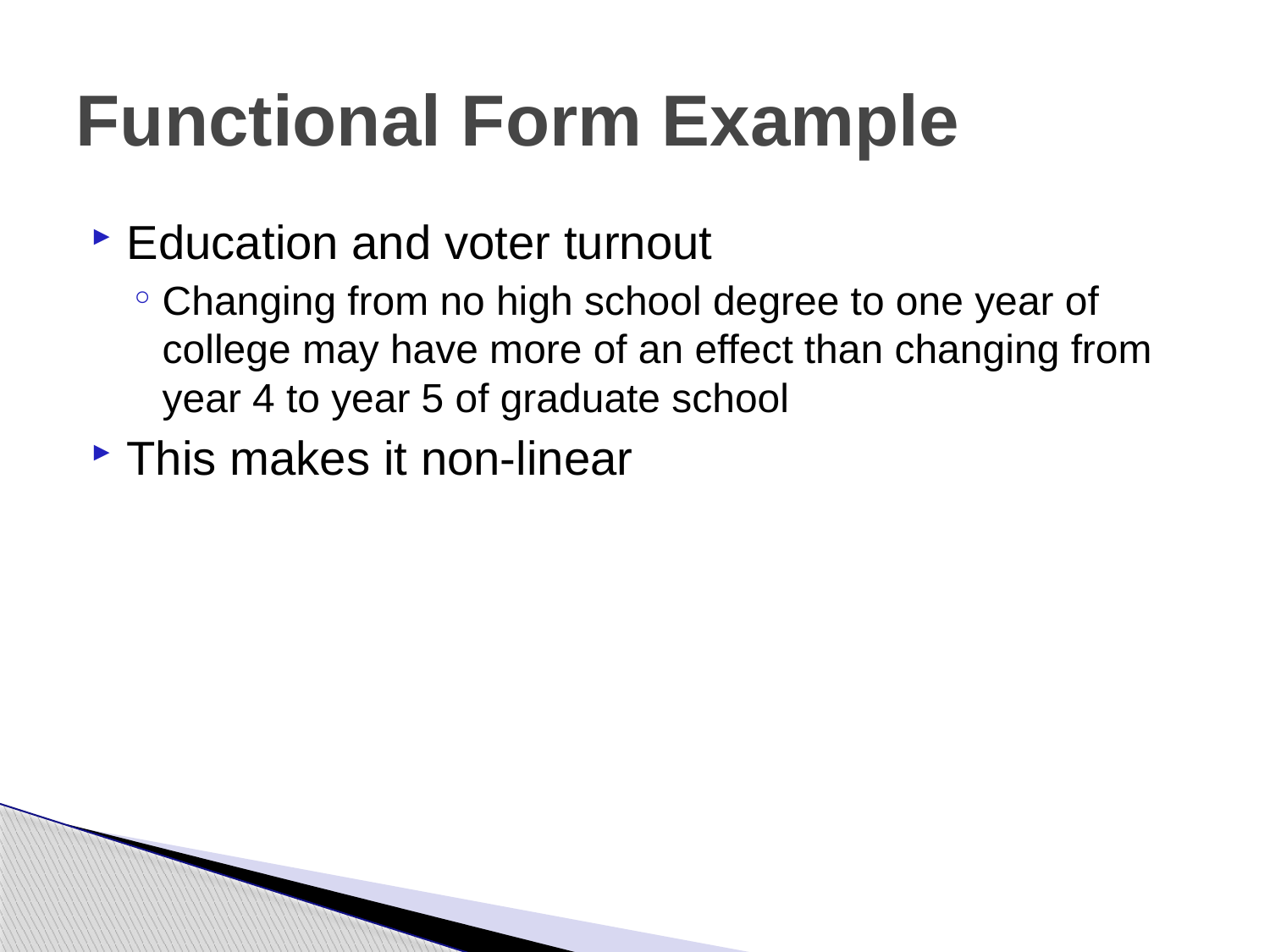

# Functional Form Example
Education and voter turnout
Changing from no high school degree to one year of college may have more of an effect than changing from year 4 to year 5 of graduate school
This makes it non-linear